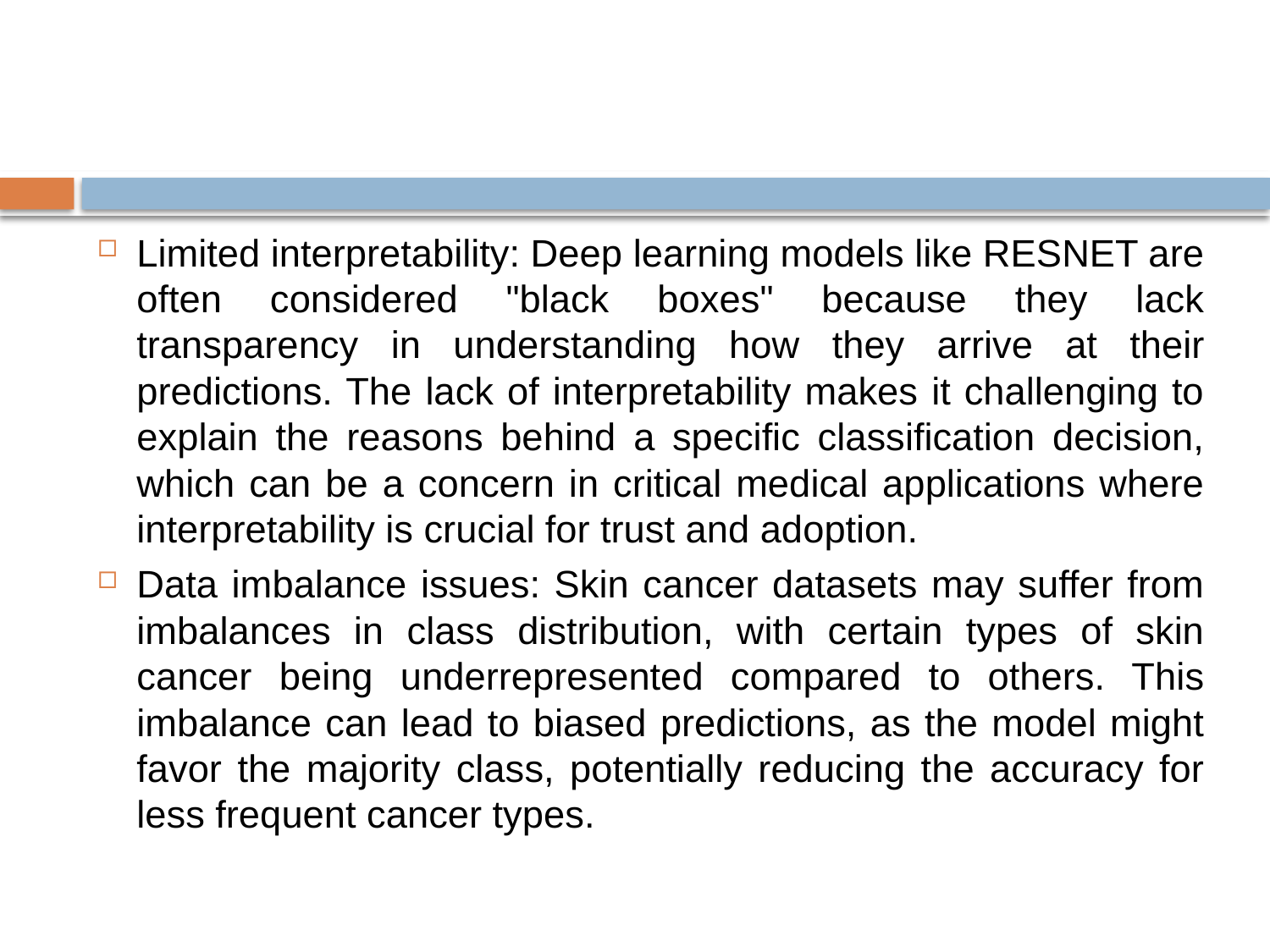

#
Limited interpretability: Deep learning models like RESNET are often considered "black boxes" because they lack transparency in understanding how they arrive at their predictions. The lack of interpretability makes it challenging to explain the reasons behind a specific classification decision, which can be a concern in critical medical applications where interpretability is crucial for trust and adoption.
Data imbalance issues: Skin cancer datasets may suffer from imbalances in class distribution, with certain types of skin cancer being underrepresented compared to others. This imbalance can lead to biased predictions, as the model might favor the majority class, potentially reducing the accuracy for less frequent cancer types.